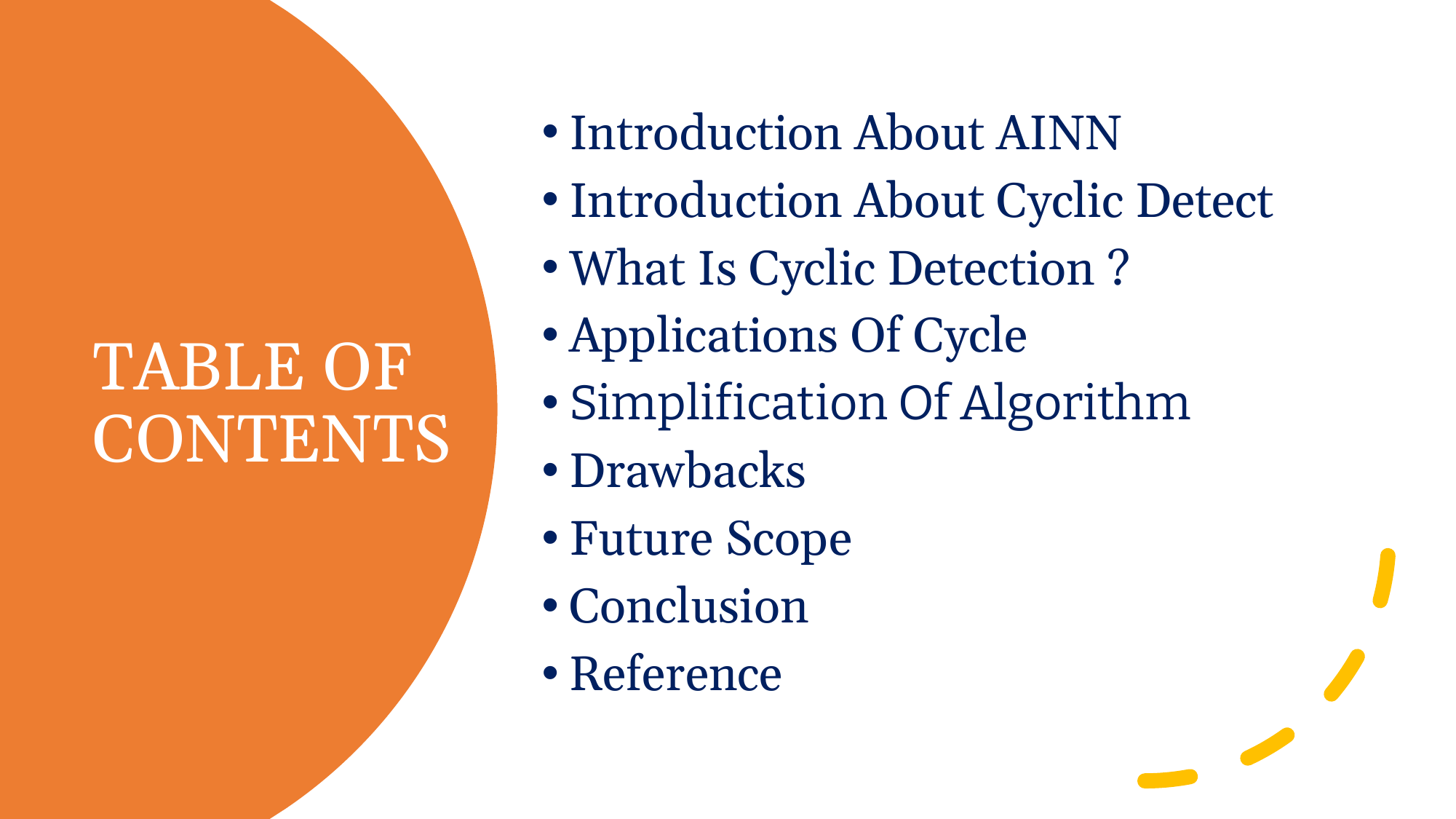

Introduction About AINN
Introduction About Cyclic Detect
What Is Cyclic Detection ?
Applications Of Cycle
Simplification Of Algorithm
Drawbacks
Future Scope
Conclusion
Reference
# TABLE OF CONTENTS